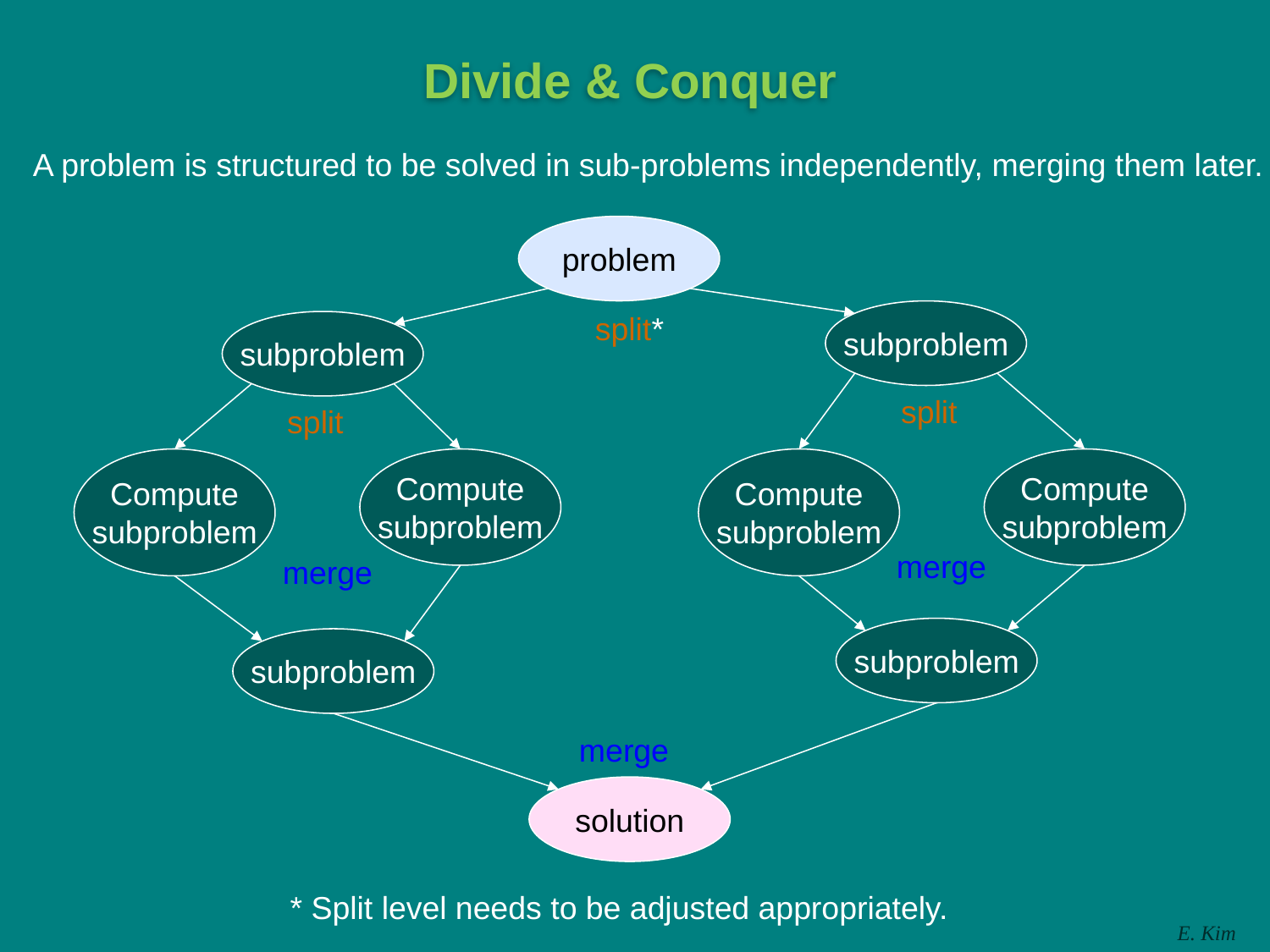

# Divide & Conquer
A problem is structured to be solved in sub-problems independently, merging them later.
problem
subproblem
split*
subproblem
split
split
Compute
subproblem
Compute
subproblem
Compute
subproblem
Compute
subproblem
merge
merge
subproblem
subproblem
merge
solution
* Split level needs to be adjusted appropriately.
E. Kim